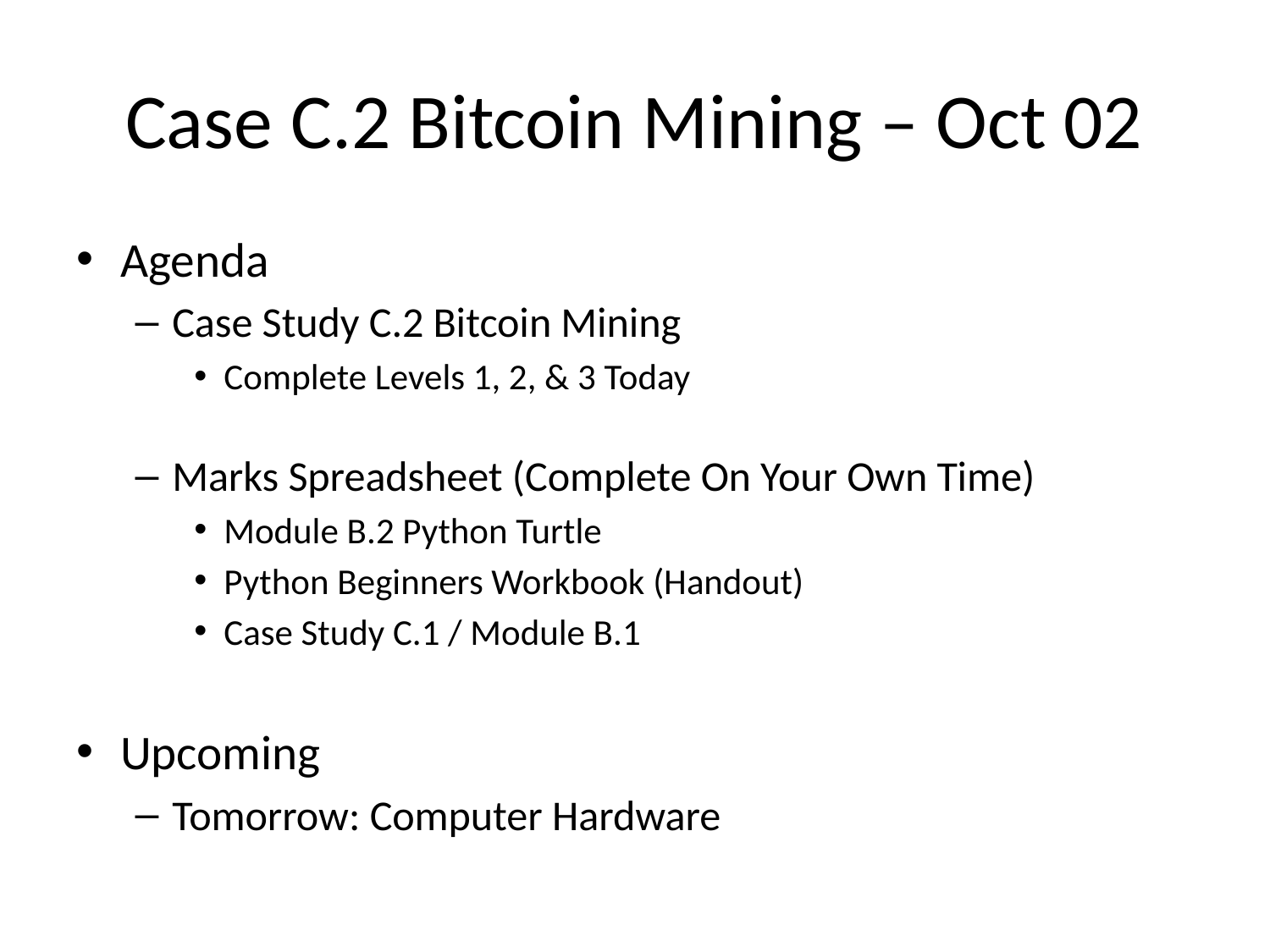

# Case C.2 Bitcoin Mining – Oct 02
Agenda
Case Study C.2 Bitcoin Mining
Complete Levels 1, 2, & 3 Today
Marks Spreadsheet (Complete On Your Own Time)
Module B.2 Python Turtle
Python Beginners Workbook (Handout)
Case Study C.1 / Module B.1

Upcoming
Tomorrow: Computer Hardware